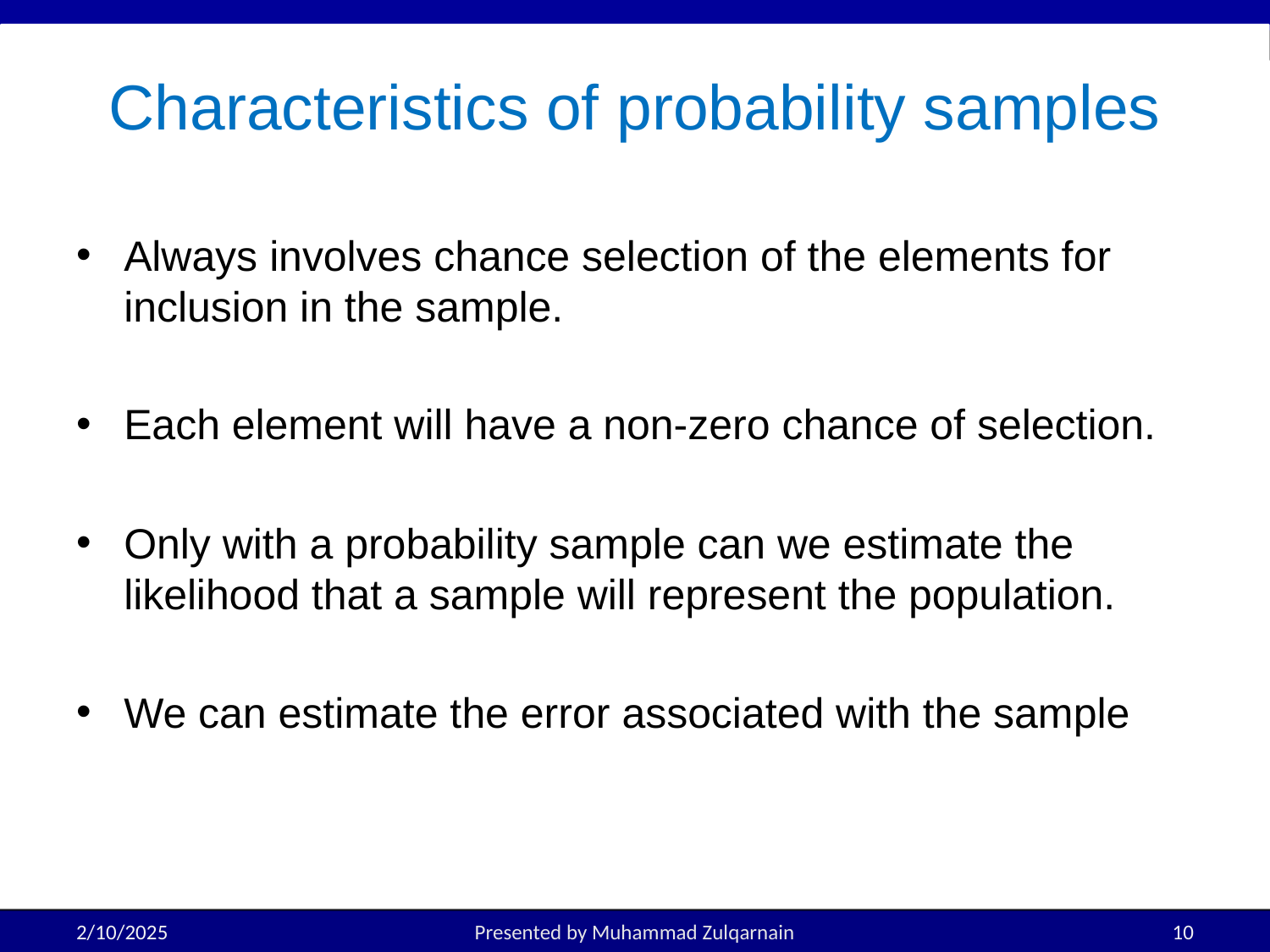

# Characteristics of probability samples
Always involves chance selection of the elements for inclusion in the sample.

Each element will have a non-zero chance of selection.

Only with a probability sample can we estimate the likelihood that a sample will represent the population.

We can estimate the error associated with the sample
2/10/2025
Presented by Muhammad Zulqarnain
10